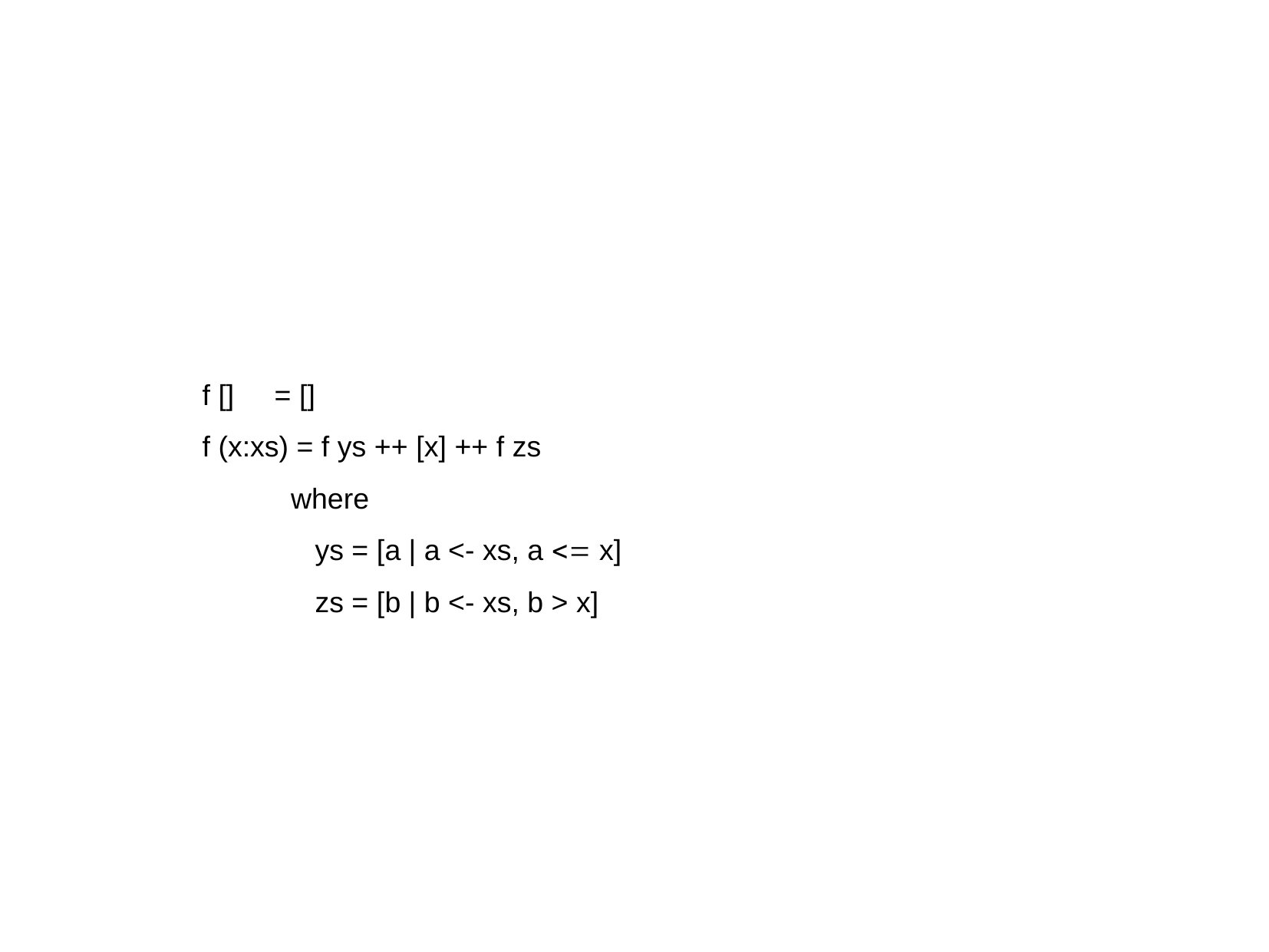

f []     = []
f (x:xs) = f ys ++ [x] ++ f zs
           where
              ys = [a | a <- xs, a <= x]
              zs = [b | b <- xs, b > x]